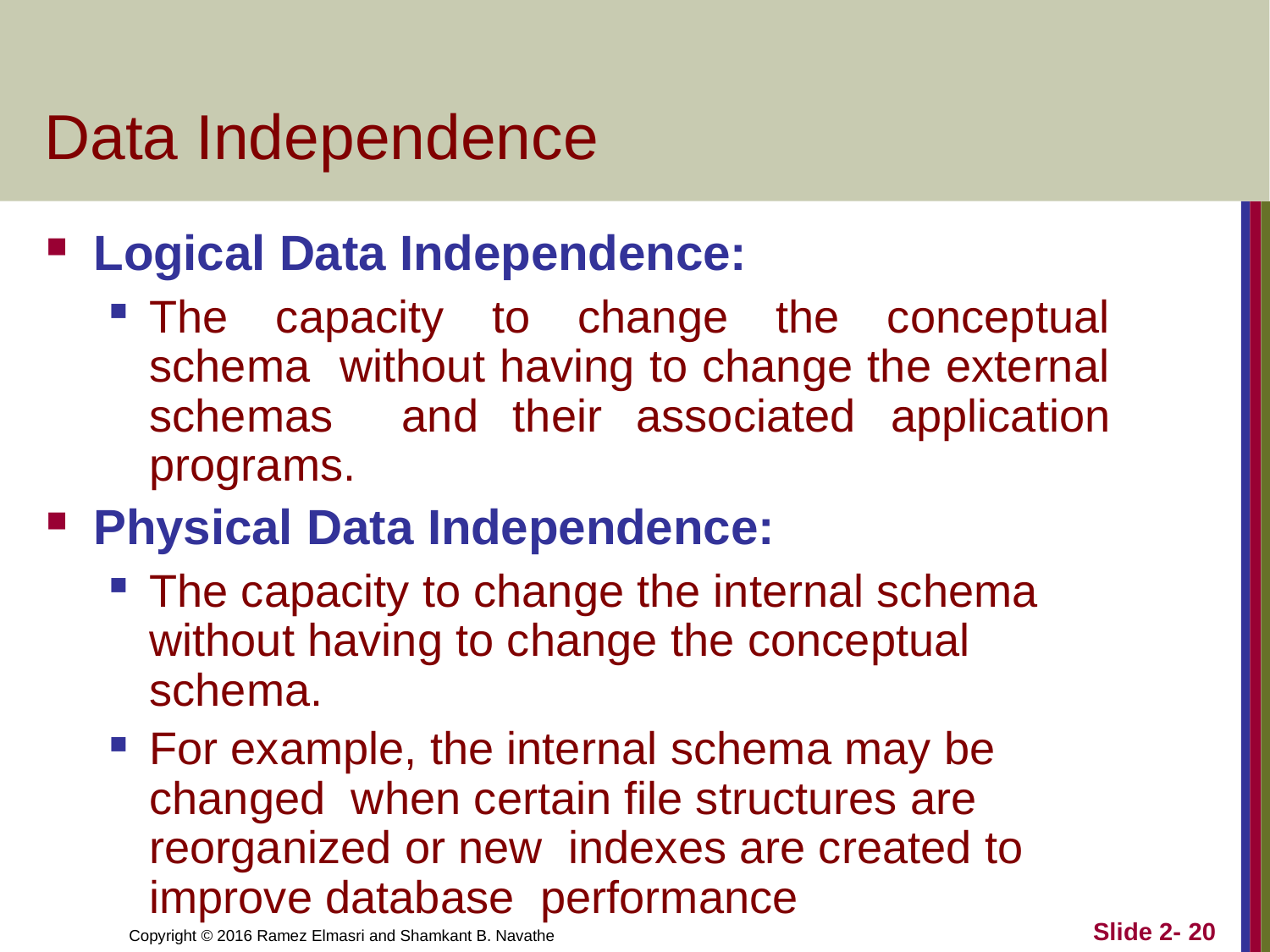

# Data Independence
Logical Data Independence:
The capacity to change the conceptual schema  without having to change the external schemas  and their associated application programs.
Physical Data Independence:
The capacity to change the internal schema  without having to change the conceptual schema.
For example, the internal schema may be changed  when certain file structures are reorganized or new  indexes are created to improve database  performance
Slide 2- 20
Copyright © 2016 Ramez Elmasri and Shamkant B. Navathe